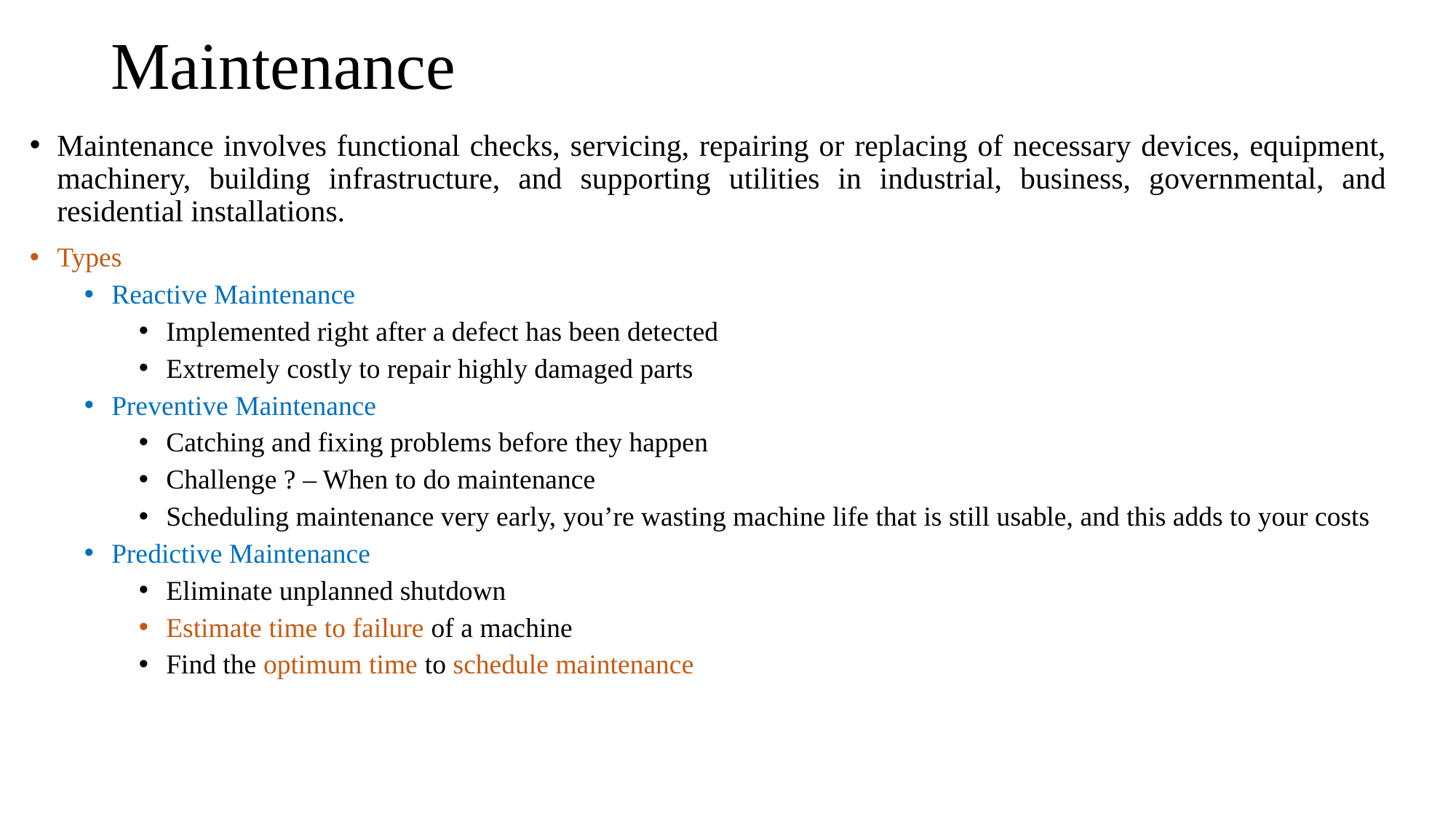

# Maintenance
Maintenance involves functional checks, servicing, repairing or replacing of necessary devices, equipment, machinery, building infrastructure, and supporting utilities in industrial, business, governmental, and residential installations.
Types
Reactive Maintenance
Implemented right after a defect has been detected
Extremely costly to repair highly damaged parts
Preventive Maintenance
Catching and fixing problems before they happen
Challenge ? – When to do maintenance
Scheduling maintenance very early, you’re wasting machine life that is still usable, and this adds to your costs
Predictive Maintenance
Eliminate unplanned shutdown
Estimate time to failure of a machine
Find the optimum time to schedule maintenance